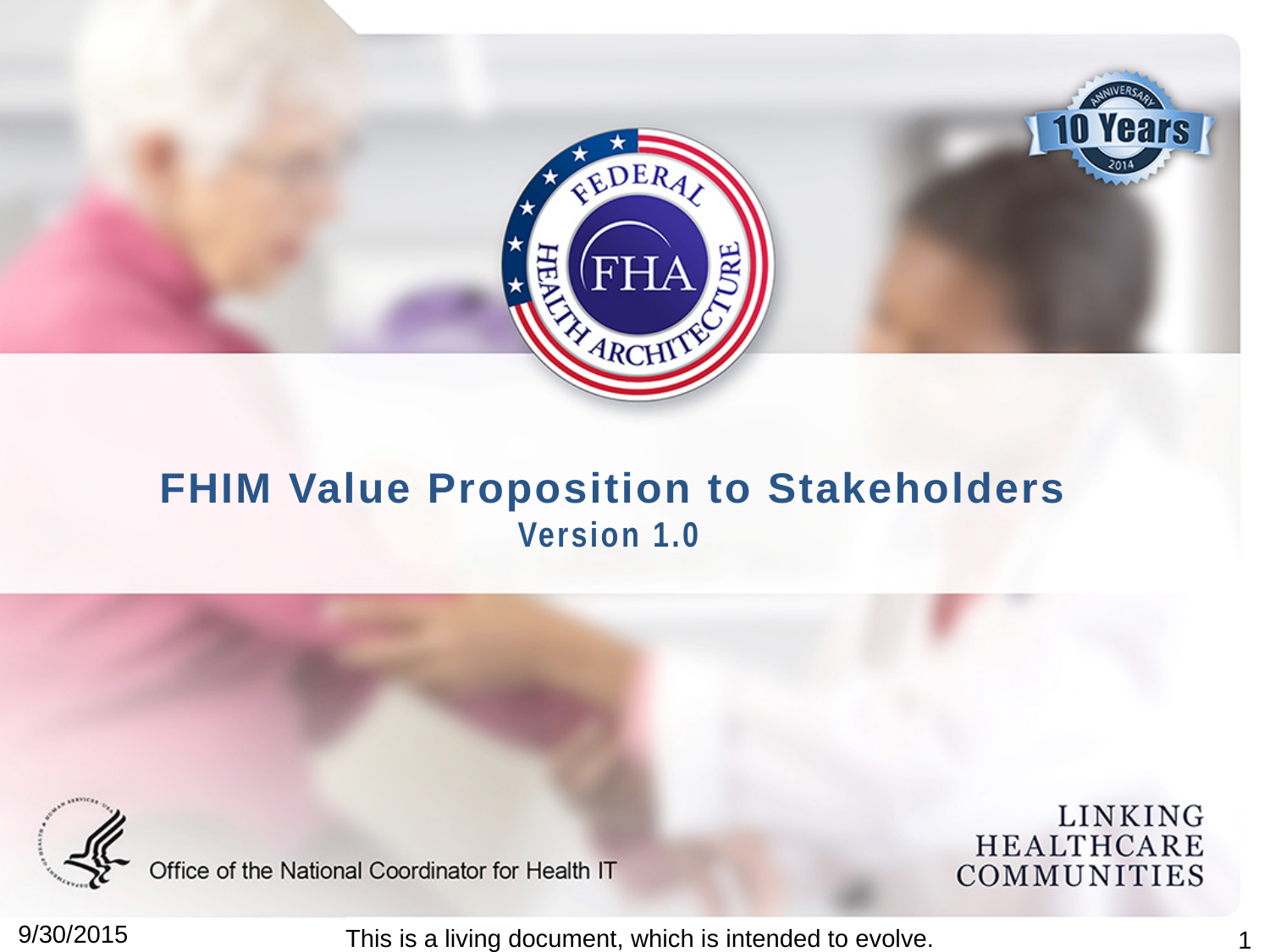

# FHIM Value Proposition to Stakeholders Version 1.0
9/30/2015
This is a living document, which is intended to evolve.
1